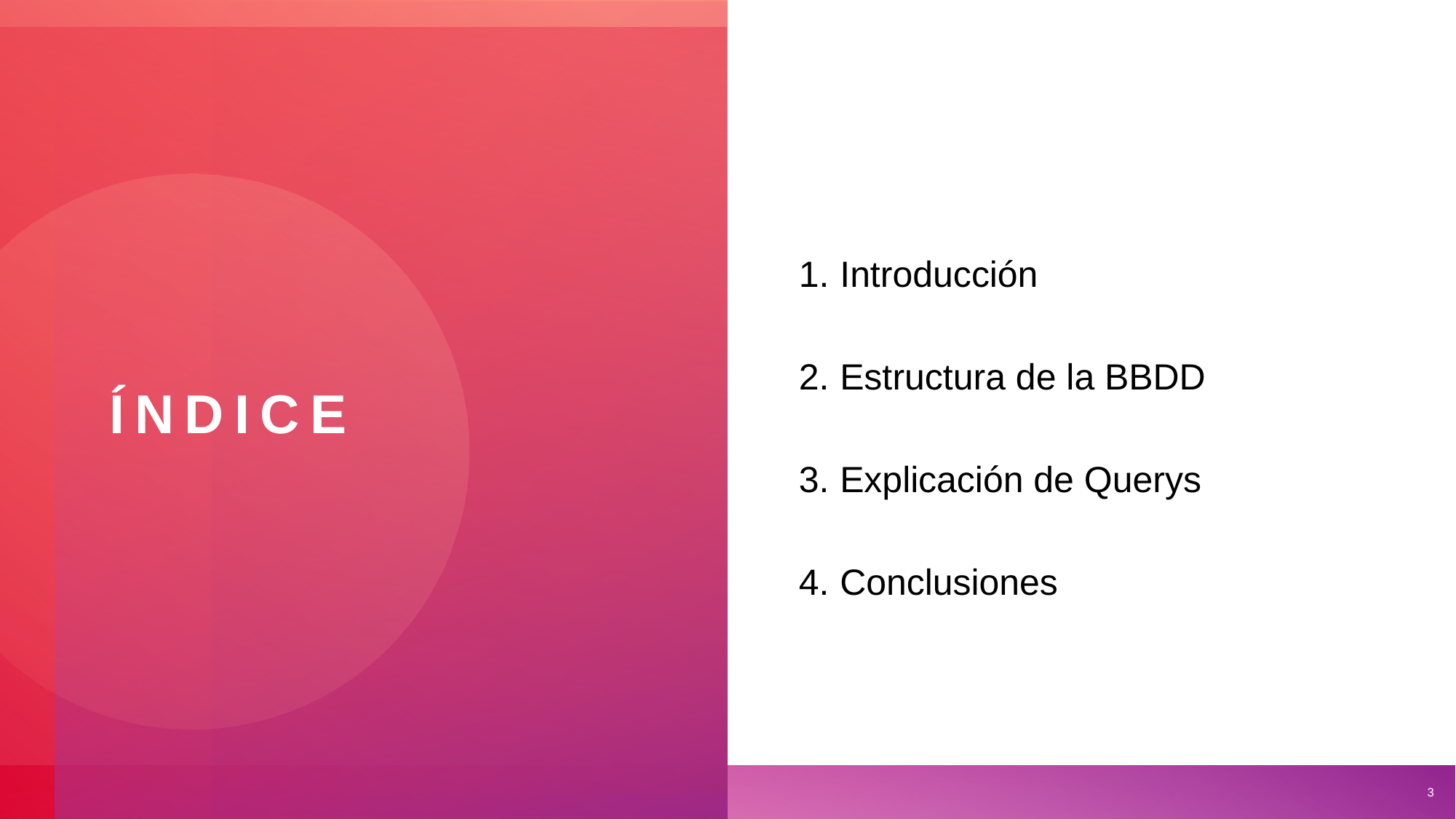

Introducción
Estructura de la BBDD
Explicación de Querys
Conclusiones

# ÍNDICE
3